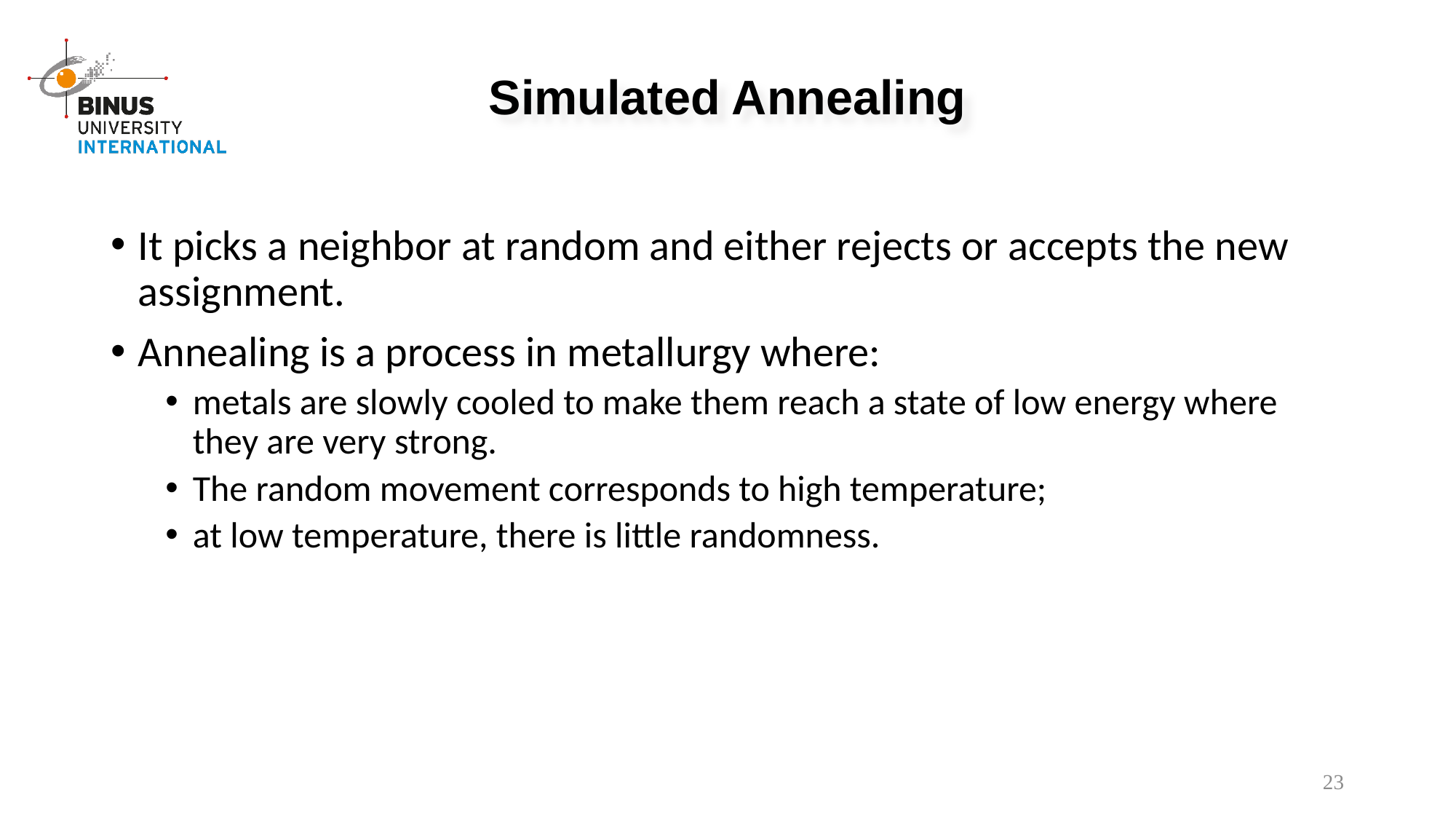

Simulated Annealing
It picks a neighbor at random and either rejects or accepts the new assignment.
Annealing is a process in metallurgy where:
metals are slowly cooled to make them reach a state of low energy where they are very strong.
The random movement corresponds to high temperature;
at low temperature, there is little randomness.

23